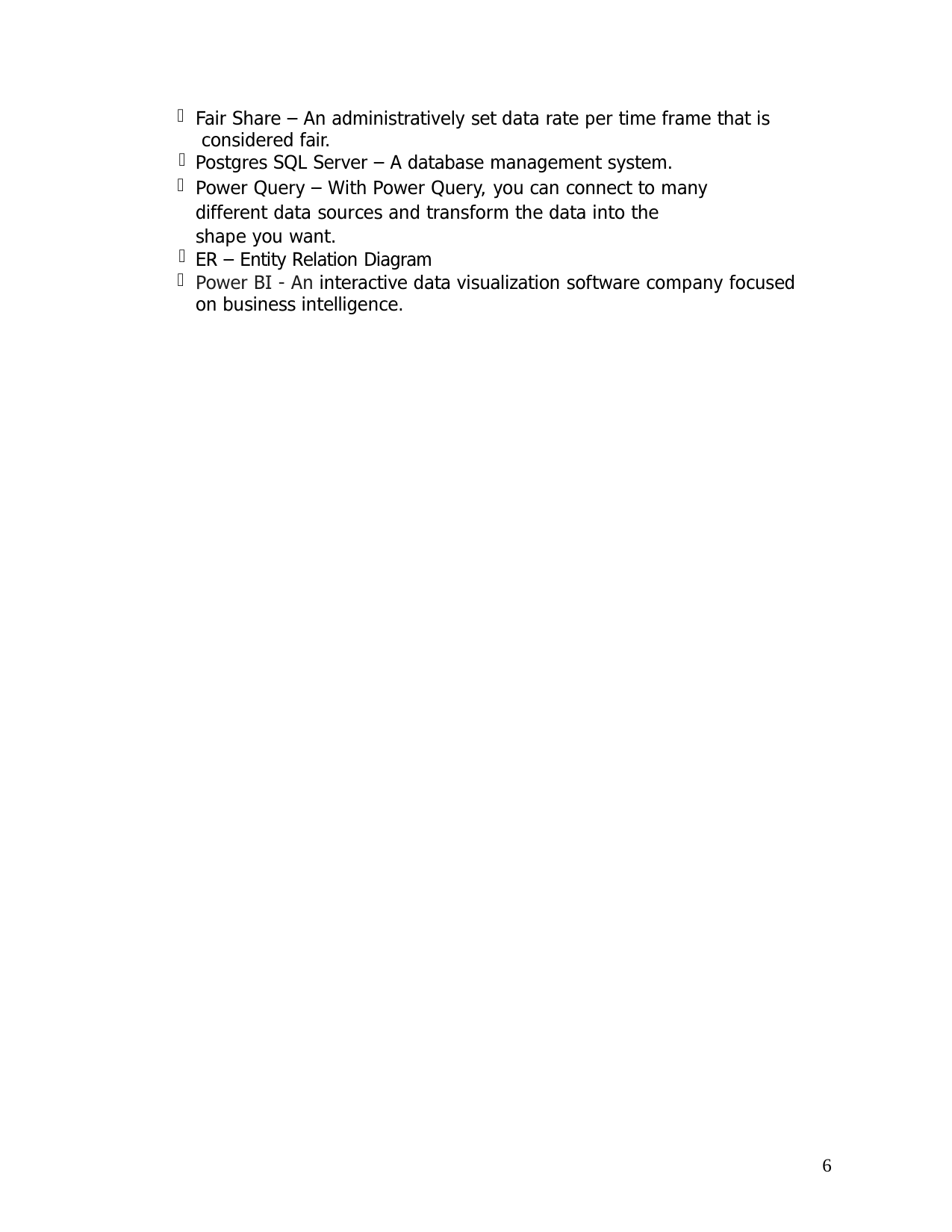

Fair Share – An administratively set data rate per time frame that is  considered fair.
Postgres SQL Server – A database management system.
Power Query – With Power Query, you can connect to many  different data sources and transform the data into the  shape you want.
ER – Entity Relation Diagram
Power BI - An interactive data visualization software company focused  on business intelligence.
6